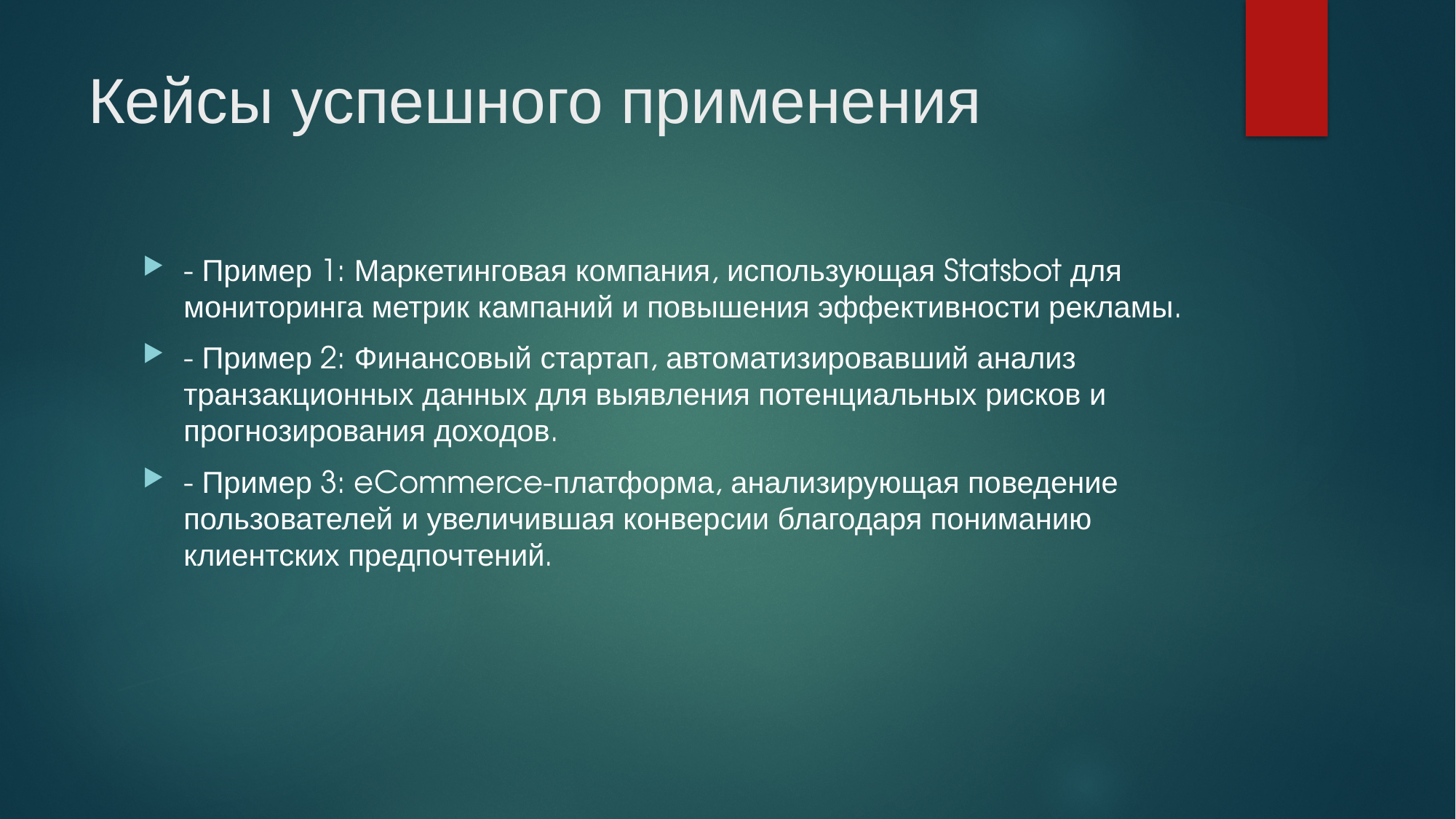

# Кейсы успешного применения
- Пример 1: Маркетинговая компания, использующая Statsbot для мониторинга метрик кампаний и повышения эффективности рекламы.
- Пример 2: Финансовый стартап, автоматизировавший анализ транзакционных данных для выявления потенциальных рисков и прогнозирования доходов.
- Пример 3: eCommerce-платформа, анализирующая поведение пользователей и увеличившая конверсии благодаря пониманию клиентских предпочтений.